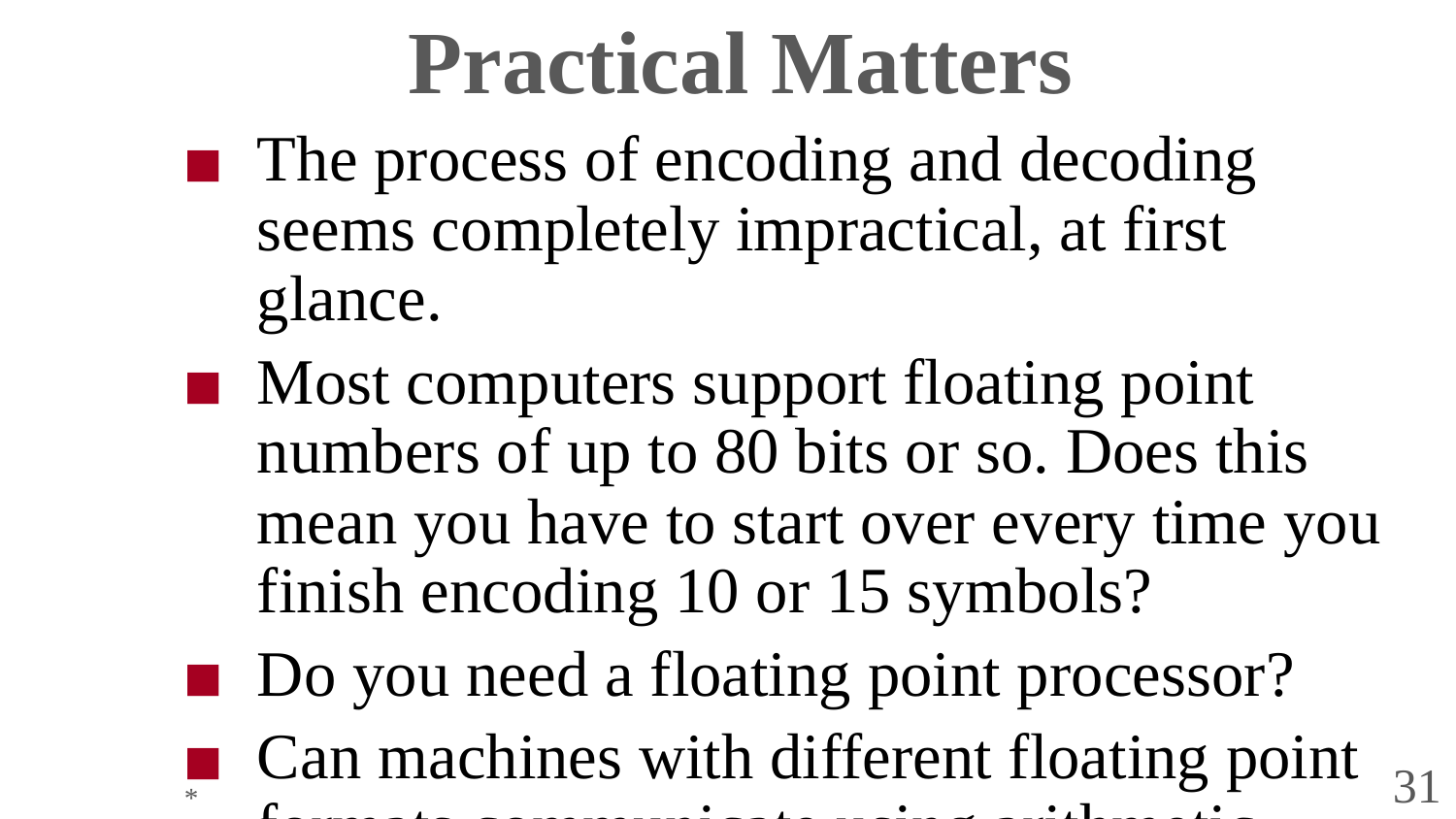

# Practical Matters
The process of encoding and decoding   seems completely impractical, at first glance.
Most computers support floating point numbers of up to 80 bits or so. Does this mean you have to start over every time you finish encoding 10 or 15 symbols?
Do you need a floating point processor?
Can machines with different floating point formats communicate using arithmetic coding?
*
31